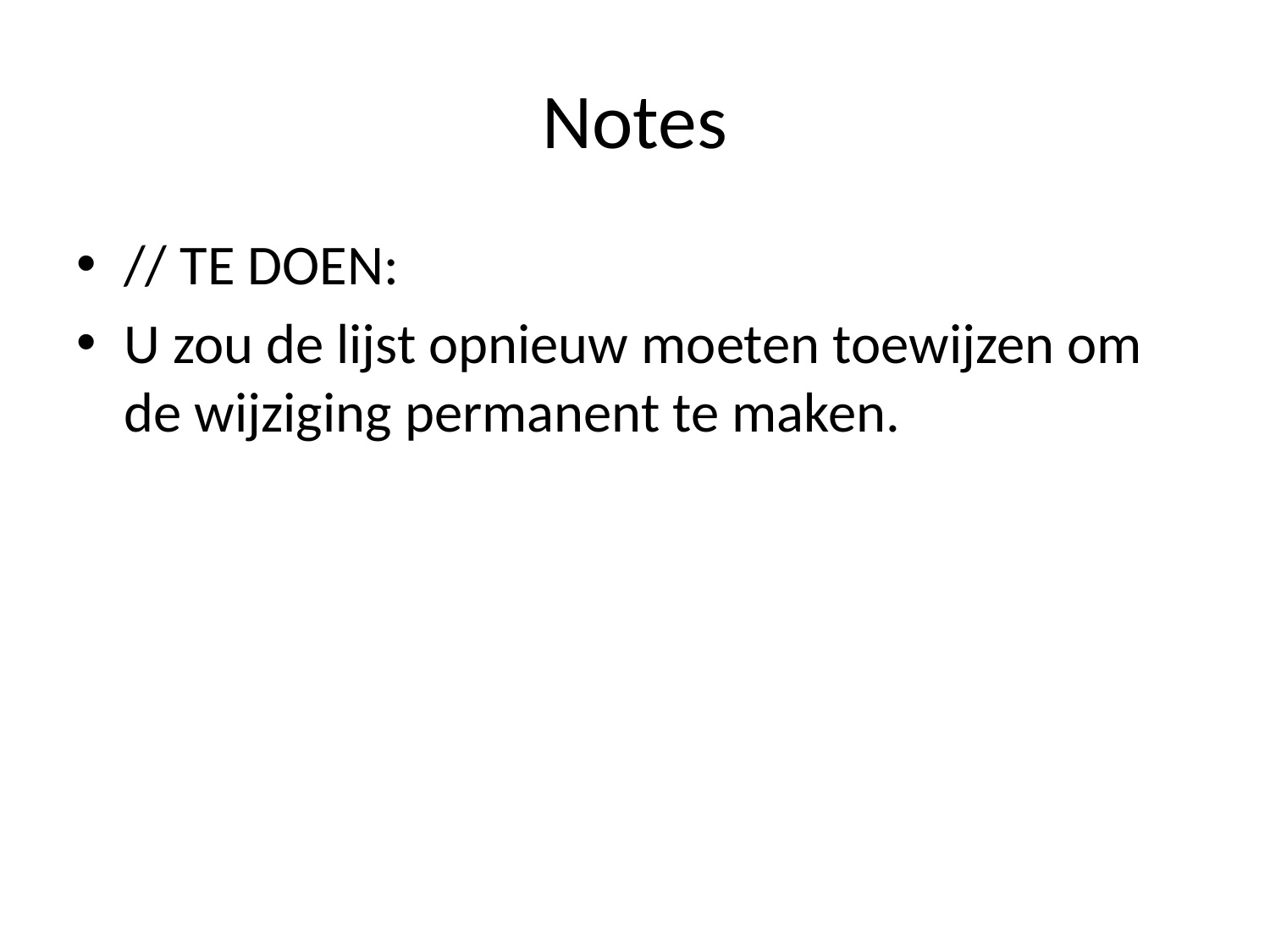

# Notes
// TE DOEN:
U zou de lijst opnieuw moeten toewijzen om de wijziging permanent te maken.